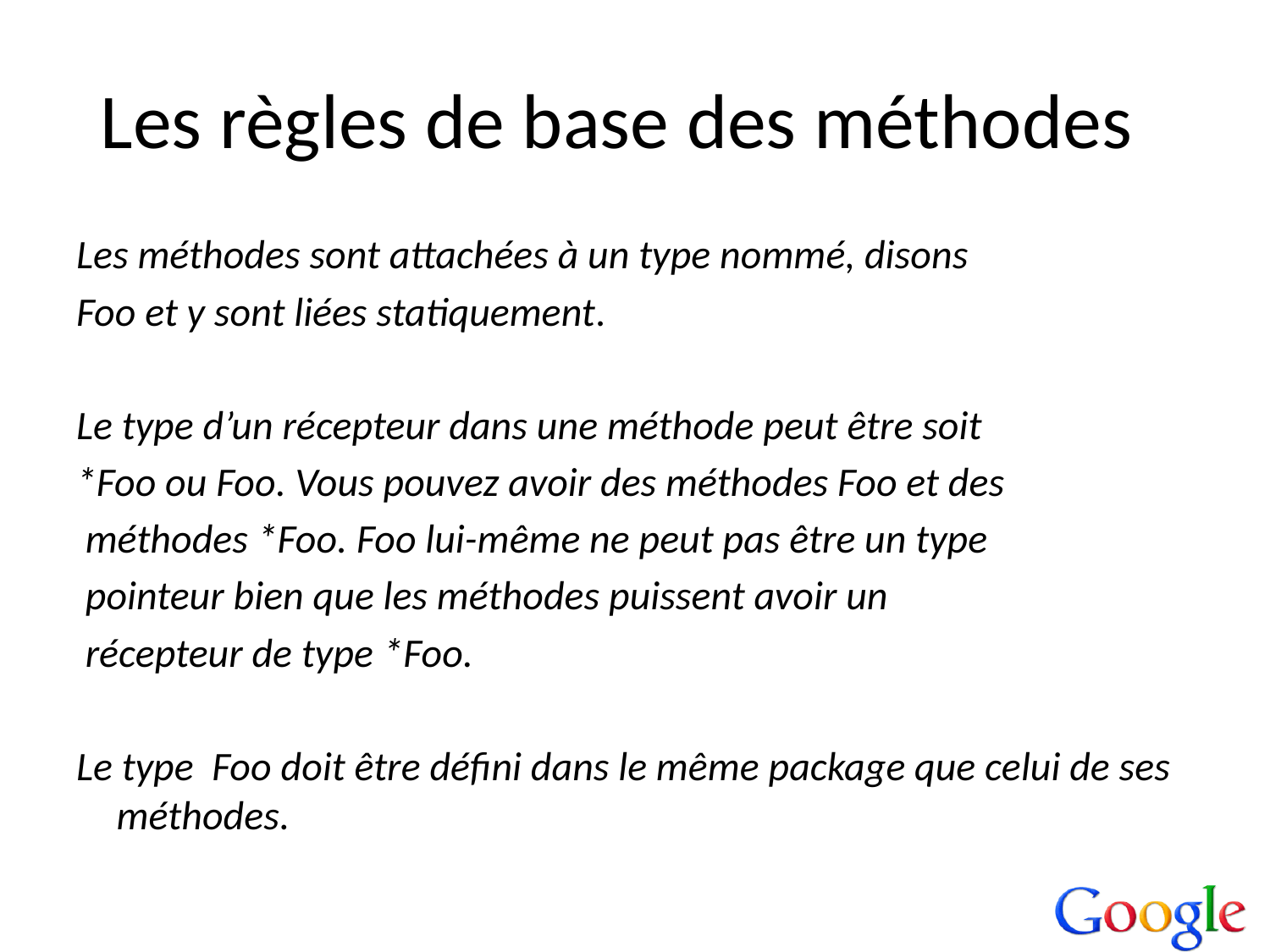

# Les règles de base des méthodes
Les méthodes sont attachées à un type nommé, disons
Foo et y sont liées statiquement.

Le type d’un récepteur dans une méthode peut être soit
*Foo ou Foo. Vous pouvez avoir des méthodes Foo et des
 méthodes *Foo. Foo lui-même ne peut pas être un type
 pointeur bien que les méthodes puissent avoir un
 récepteur de type *Foo.

Le type  Foo doit être défini dans le même package que celui de ses méthodes.